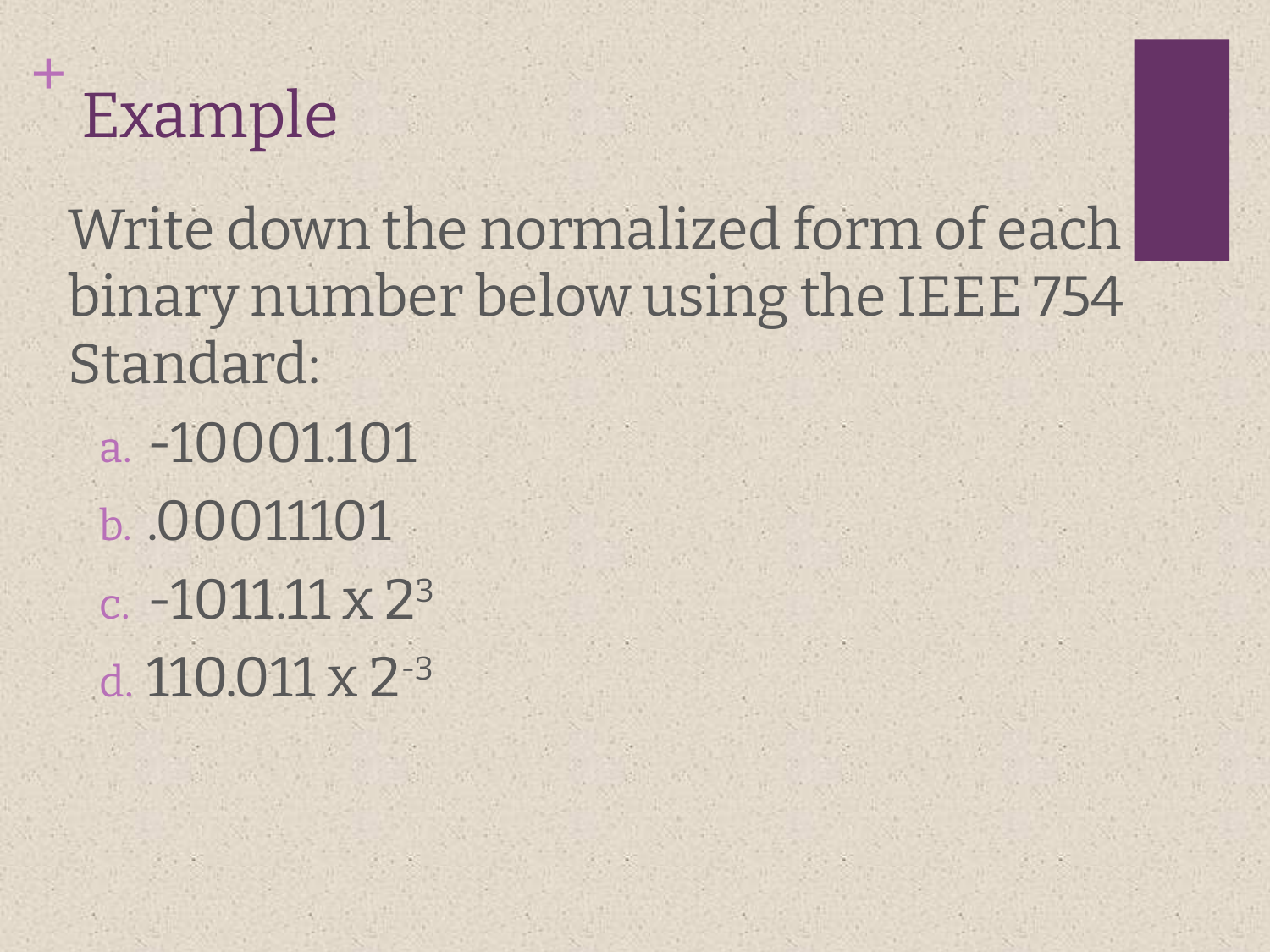

# Example
Write down the normalized form of each binary number below using the IEEE 754 Standard:
-10001.101
.00011101
-1011.11 x 23
110.011 x 2-3